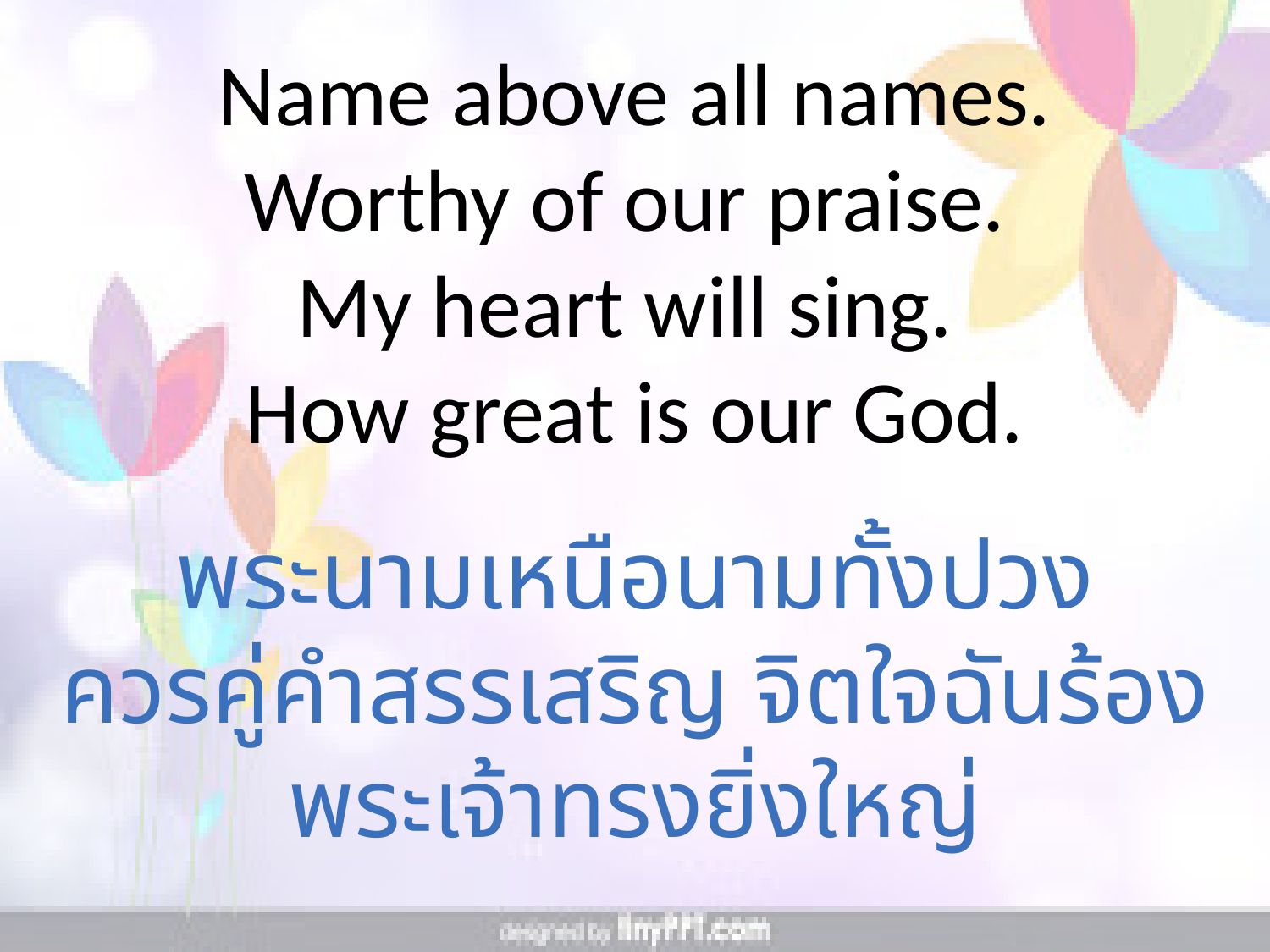

Name above all names. Worthy of our praise.
My heart will sing.
How great is our God.
พระนามเหนือนามทั้งปวง
ควรคู่คำสรรเสริญ จิตใจฉันร้อง
พระเจ้าทรงยิ่งใหญ่